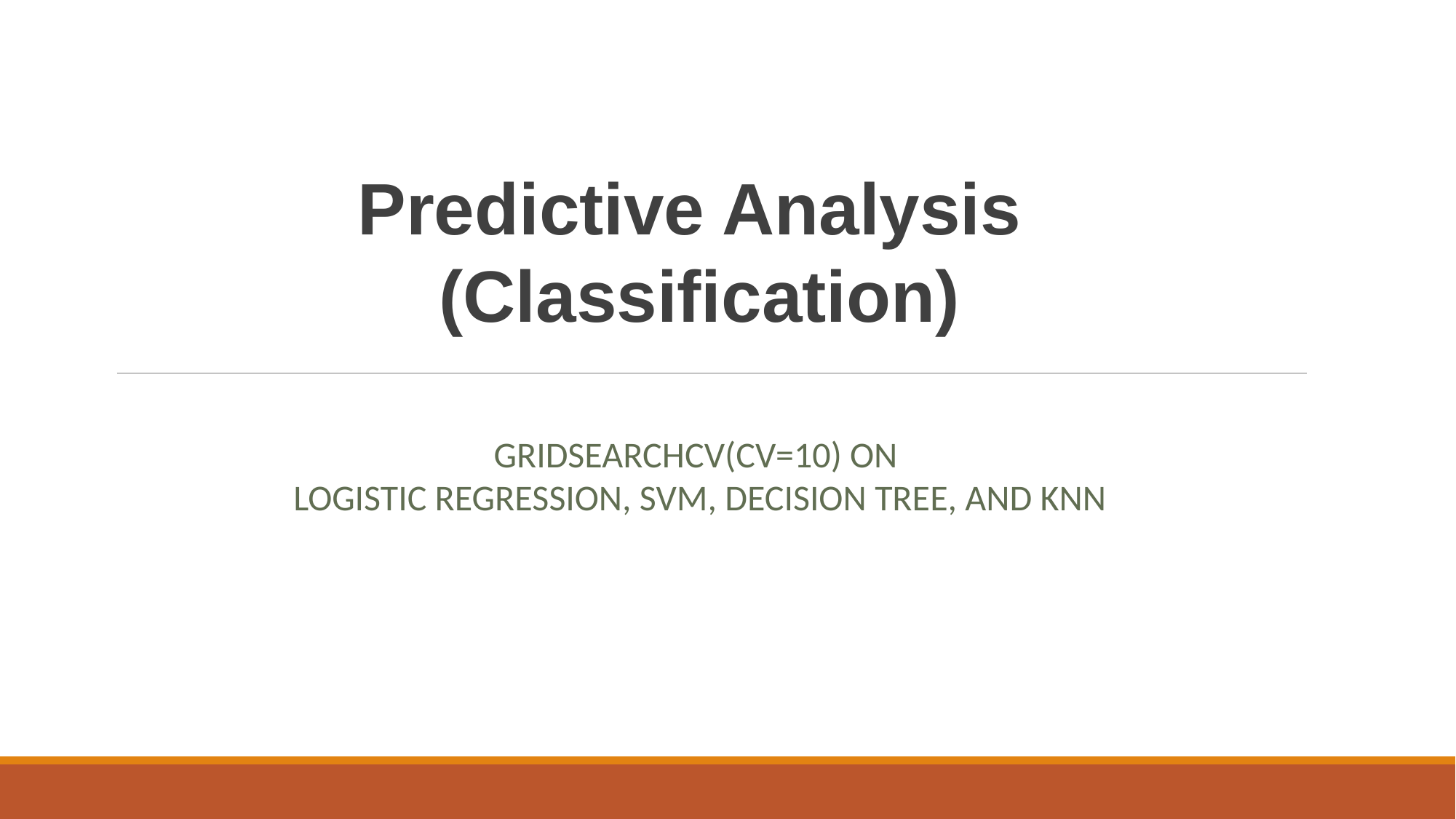

Predictive Analysis  (Classification)

GRIDSEARCHCV(CV=10) ON
LOGISTIC REGRESSION, SVM, DECISION TREE, AND KNN